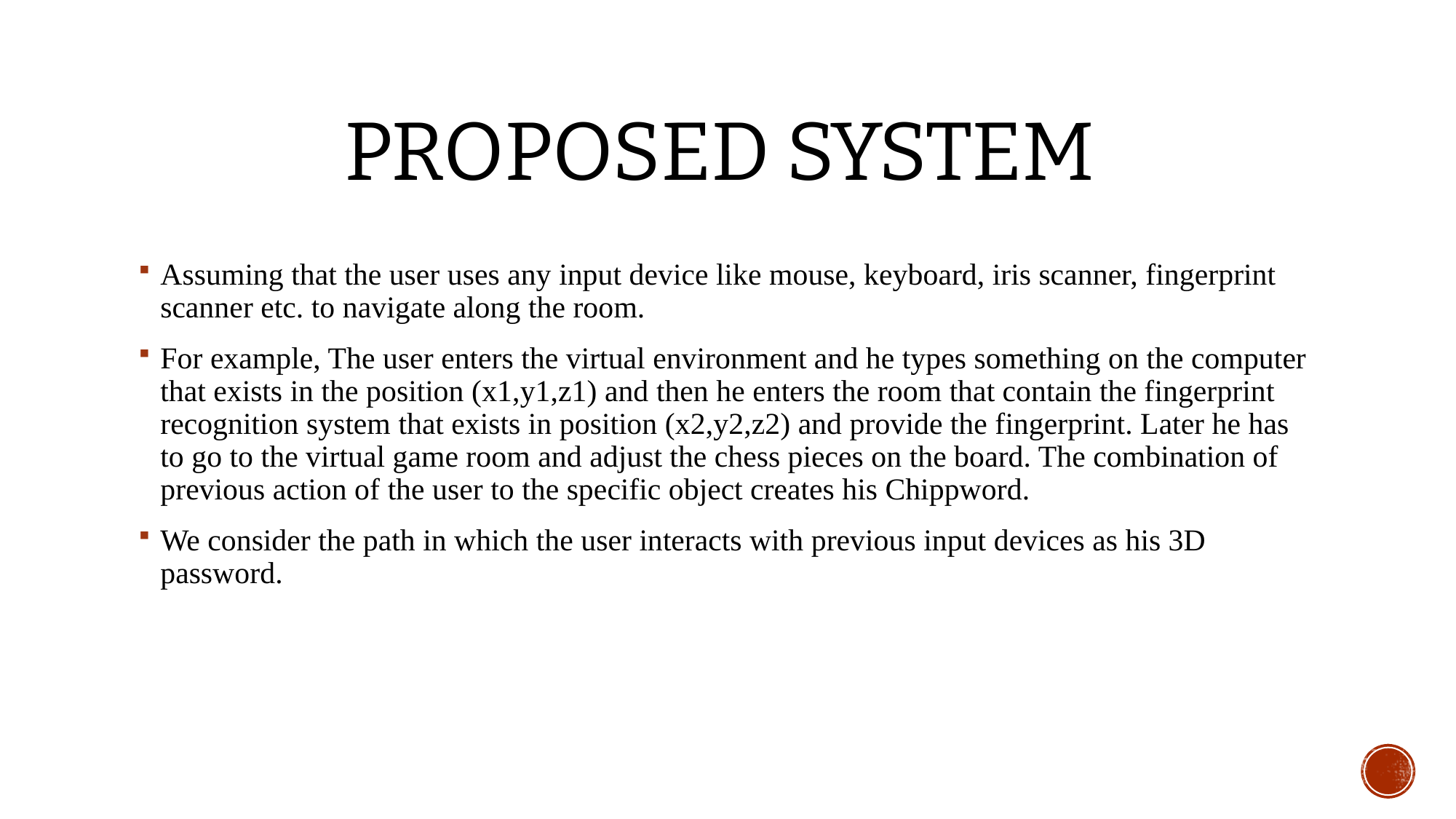

# PROPOSED SYSTEM
Assuming that the user uses any input device like mouse, keyboard, iris scanner, fingerprint scanner etc. to navigate along the room.
For example, The user enters the virtual environment and he types something on the computer that exists in the position (x1,y1,z1) and then he enters the room that contain the fingerprint recognition system that exists in position (x2,y2,z2) and provide the fingerprint. Later he has to go to the virtual game room and adjust the chess pieces on the board. The combination of previous action of the user to the specific object creates his Chippword.
We consider the path in which the user interacts with previous input devices as his 3D password.